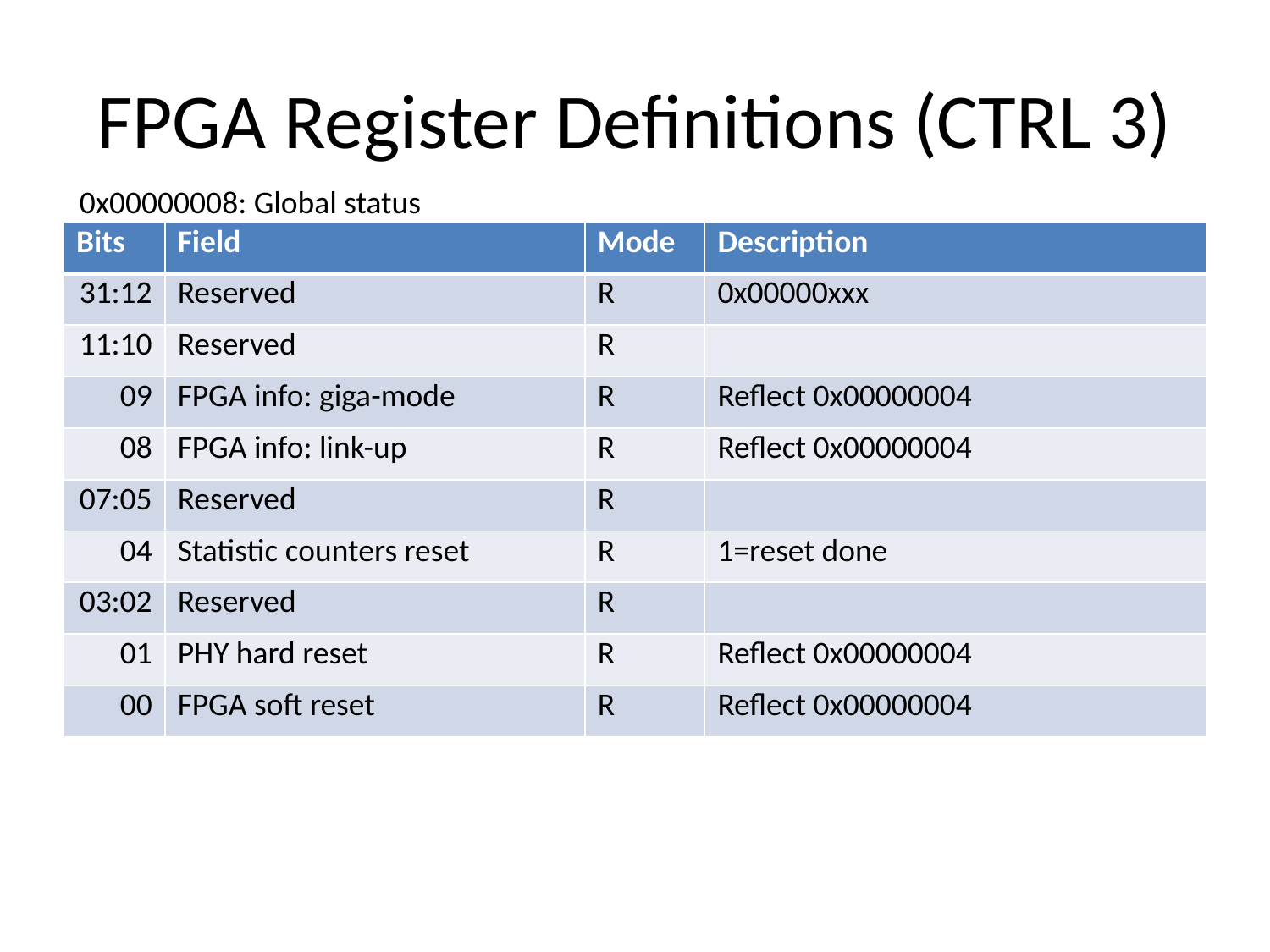

# FPGA Register Definitions (CTRL 3)
0x00000008: Global status
| Bits | Field | Mode | Description |
| --- | --- | --- | --- |
| 31:12 | Reserved | R | 0x00000xxx |
| 11:10 | Reserved | R |  |
| 09 | FPGA info: giga-mode | R | Reflect 0x00000004 |
| 08 | FPGA info: link-up | R | Reflect 0x00000004 |
| 07:05 | Reserved | R |  |
| 04 | Statistic counters reset | R | 1=reset done |
| 03:02 | Reserved | R |  |
| 01 | PHY hard reset | R | Reflect 0x00000004 |
| 00 | FPGA soft reset | R | Reflect 0x00000004 |